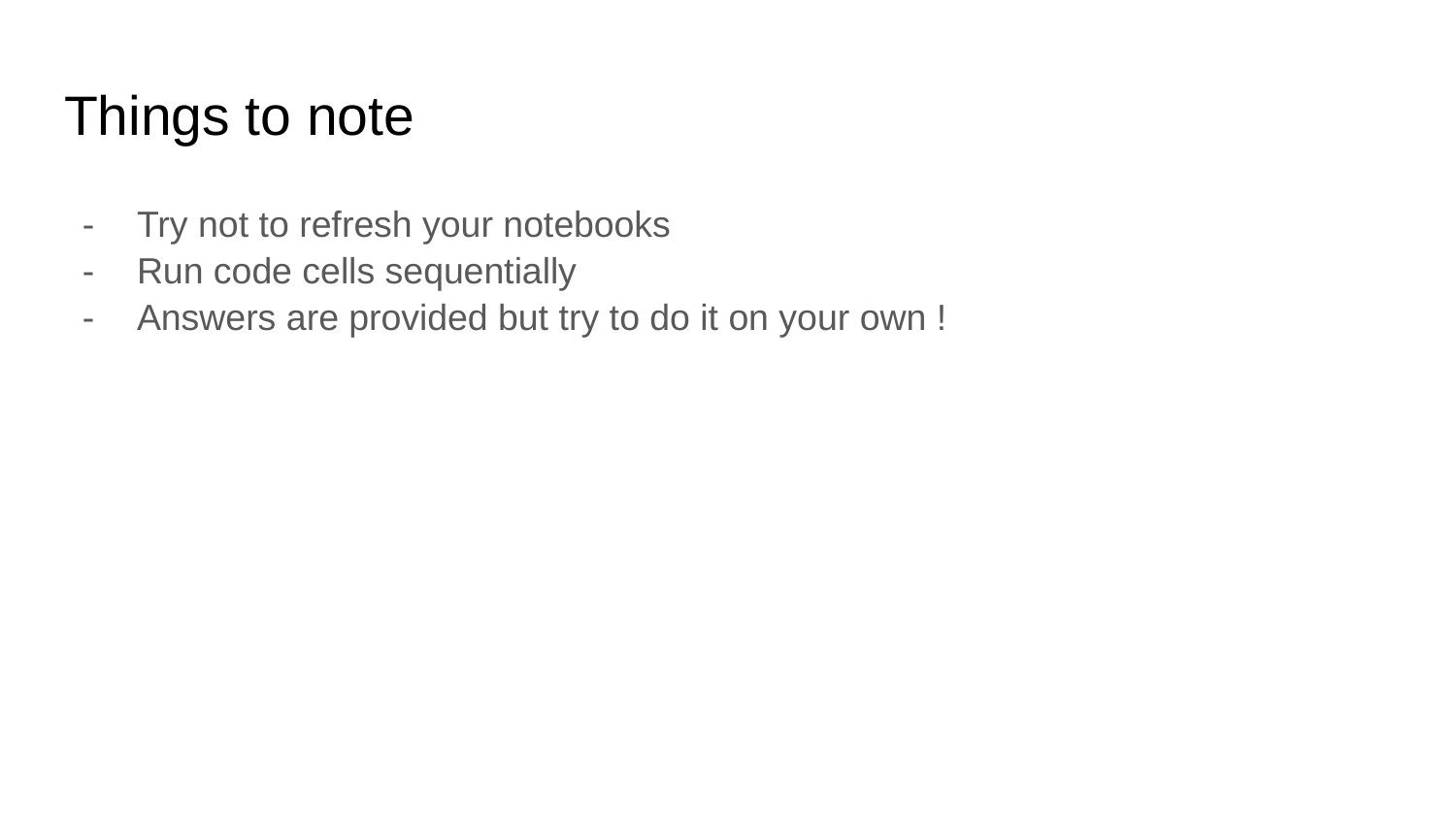

# Things to note
Try not to refresh your notebooks
Run code cells sequentially
Answers are provided but try to do it on your own !